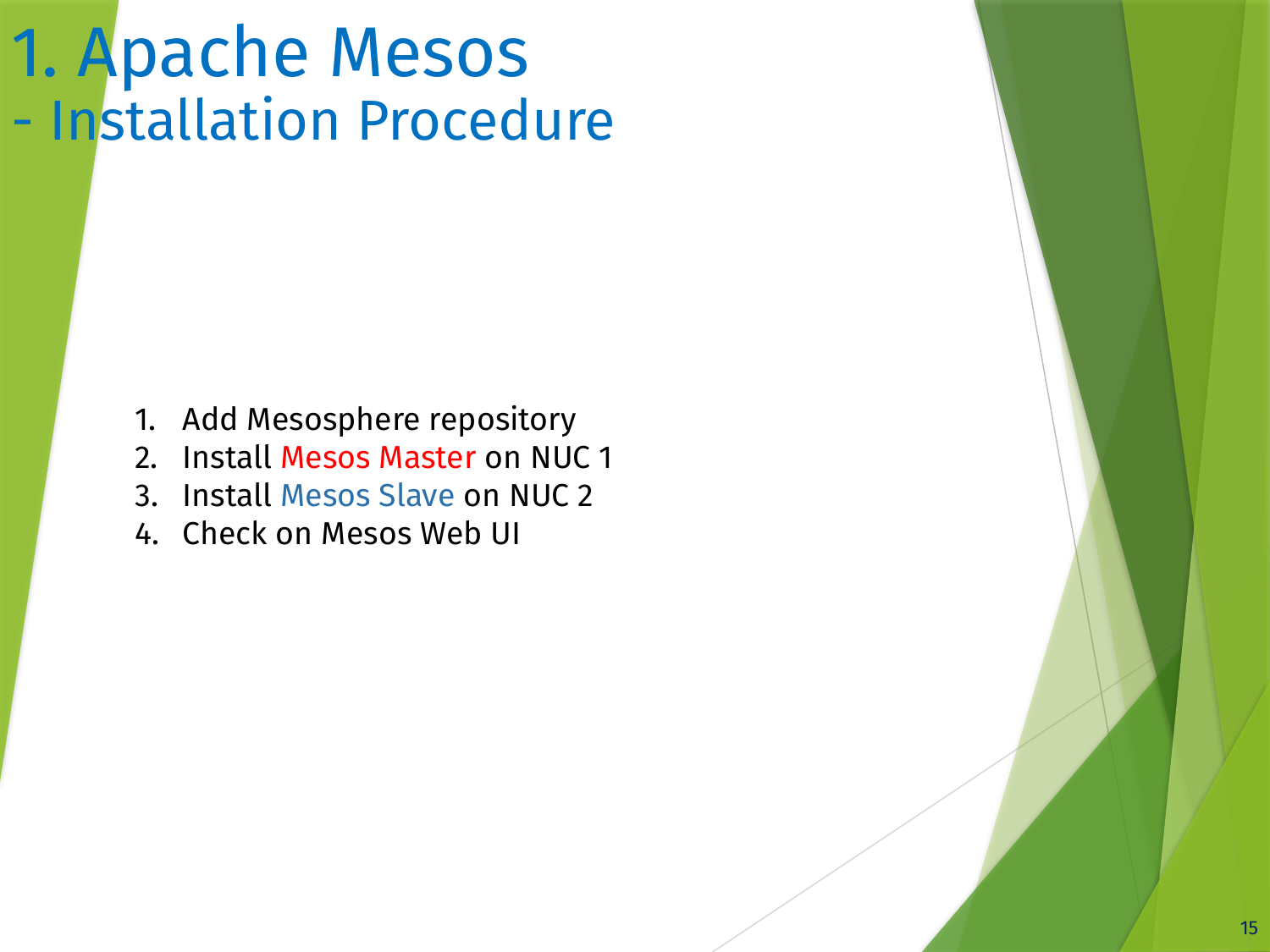

1. Apache Mesos
- Installation Procedure
Add Mesosphere repository
Install Mesos Master on NUC 1
Install Mesos Slave on NUC 2
Check on Mesos Web UI
15